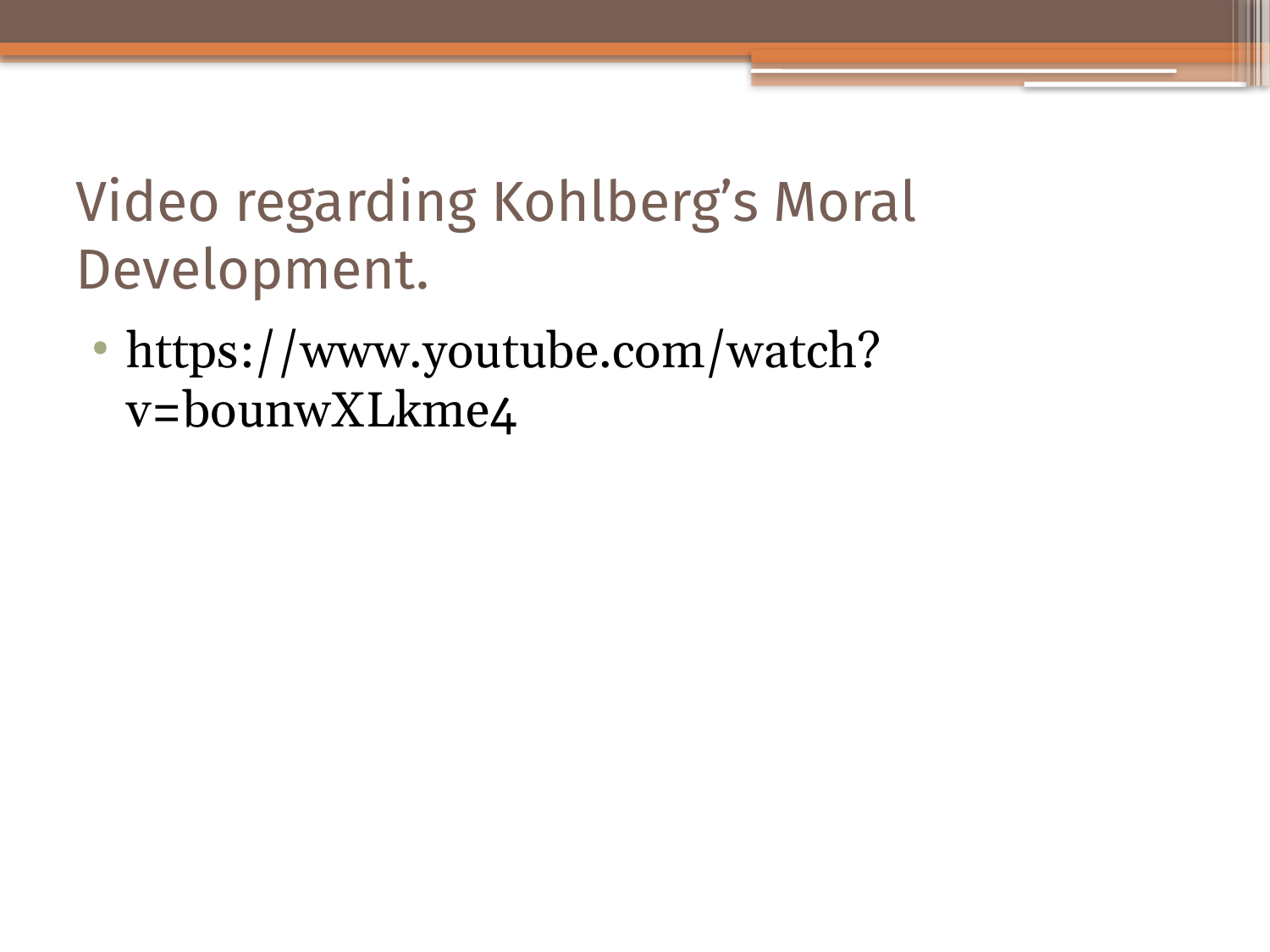

# Video regarding Kohlberg’s Moral Development.
https://www.youtube.com/watch?v=bounwXLkme4